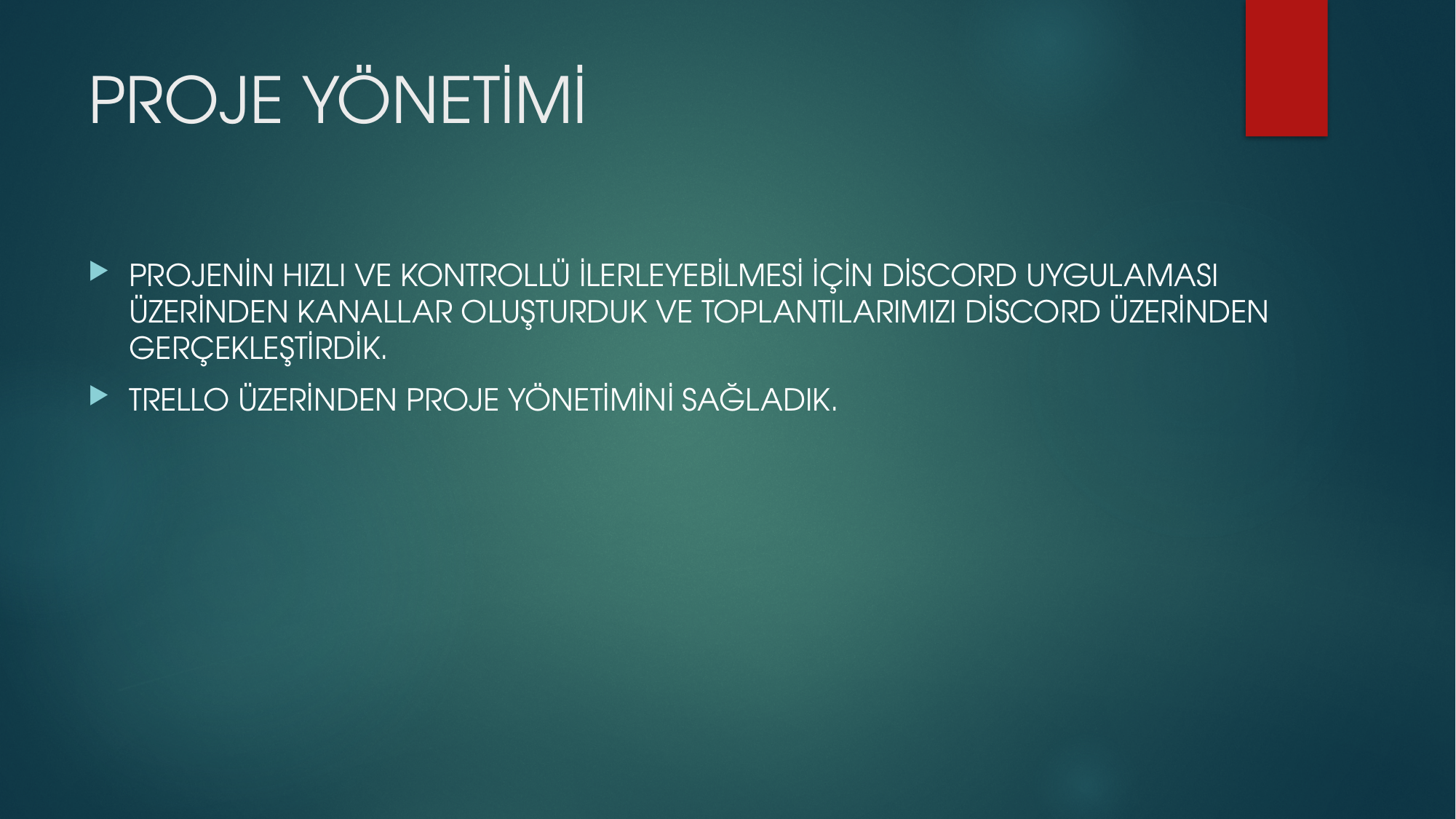

# PROJE YÖNETİMİ

PROJENİN HIZLI VE KONTROLLÜ İLERLEYEBİLMESİ İÇİN DİSCORD UYGULAMASI ÜZERİNDEN KANALLAR OLUŞTURDUK VE TOPLANTILARIMIZI DİSCORD ÜZERİNDEN GERÇEKLEŞTİRDİK.
TRELLO ÜZERİNDEN PROJE YÖNETİMİNİ SAĞLADIK.